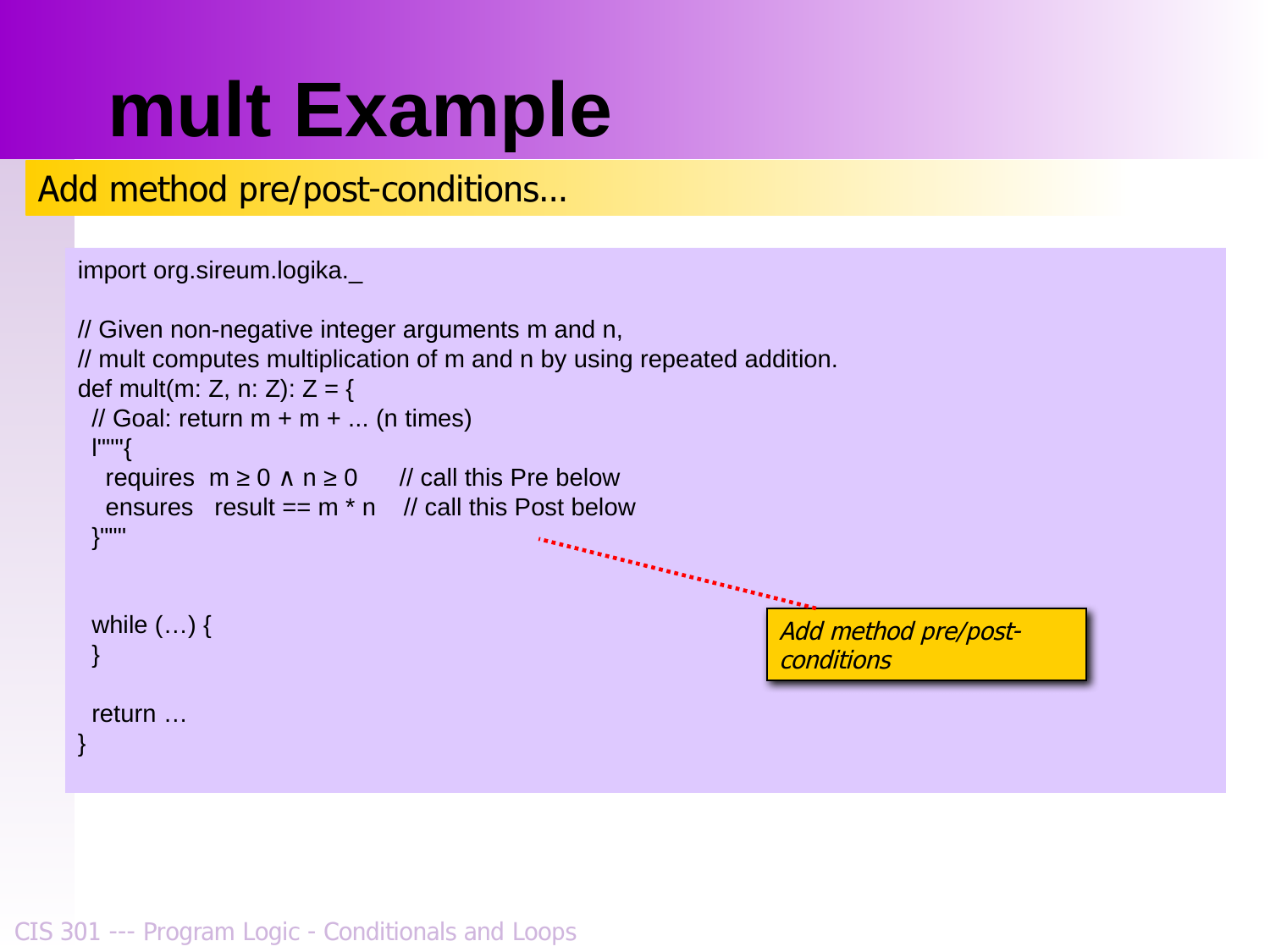

# mult Example
Add method pre/post-conditions…
import org.sireum.logika._
// Given non-negative integer arguments m and n,
// mult computes multiplication of m and n by using repeated addition.
def mult(m: Z, n: Z): Z = {
  // Goal: return m + m + ... (n times)
  l"""{
    requires  m ≥ 0 ∧ n ≥ 0      // call this Pre below
    ensures   result == m * n    // call this Post below
  }"""

  while (…) {
  }

  return …
}

Add method pre/post-conditions
CIS 301 --- Program Logic - Conditionals and Loops